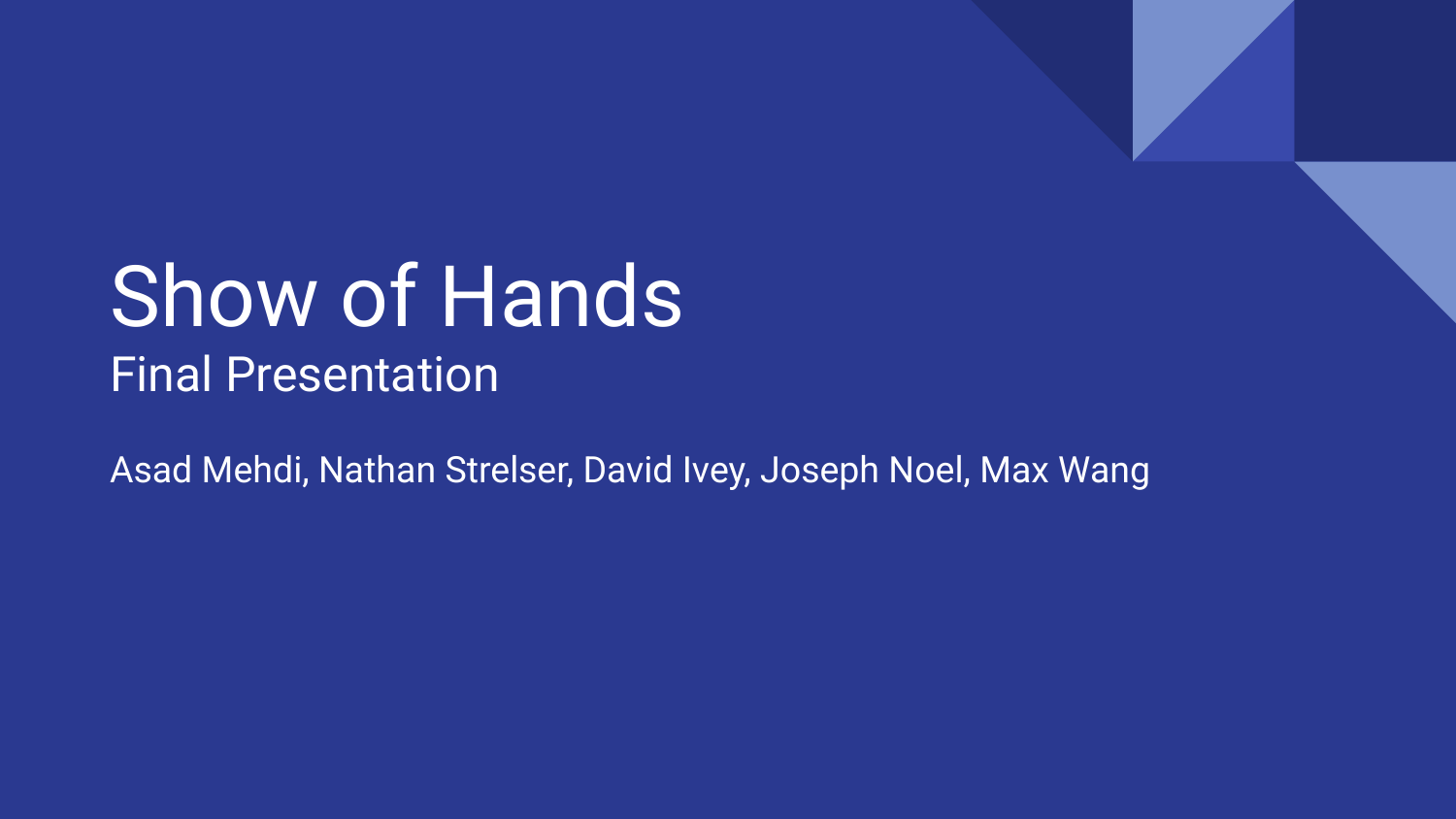

# Show of Hands Final Presentation
Asad Mehdi, Nathan Strelser, David Ivey, Joseph Noel, Max Wang